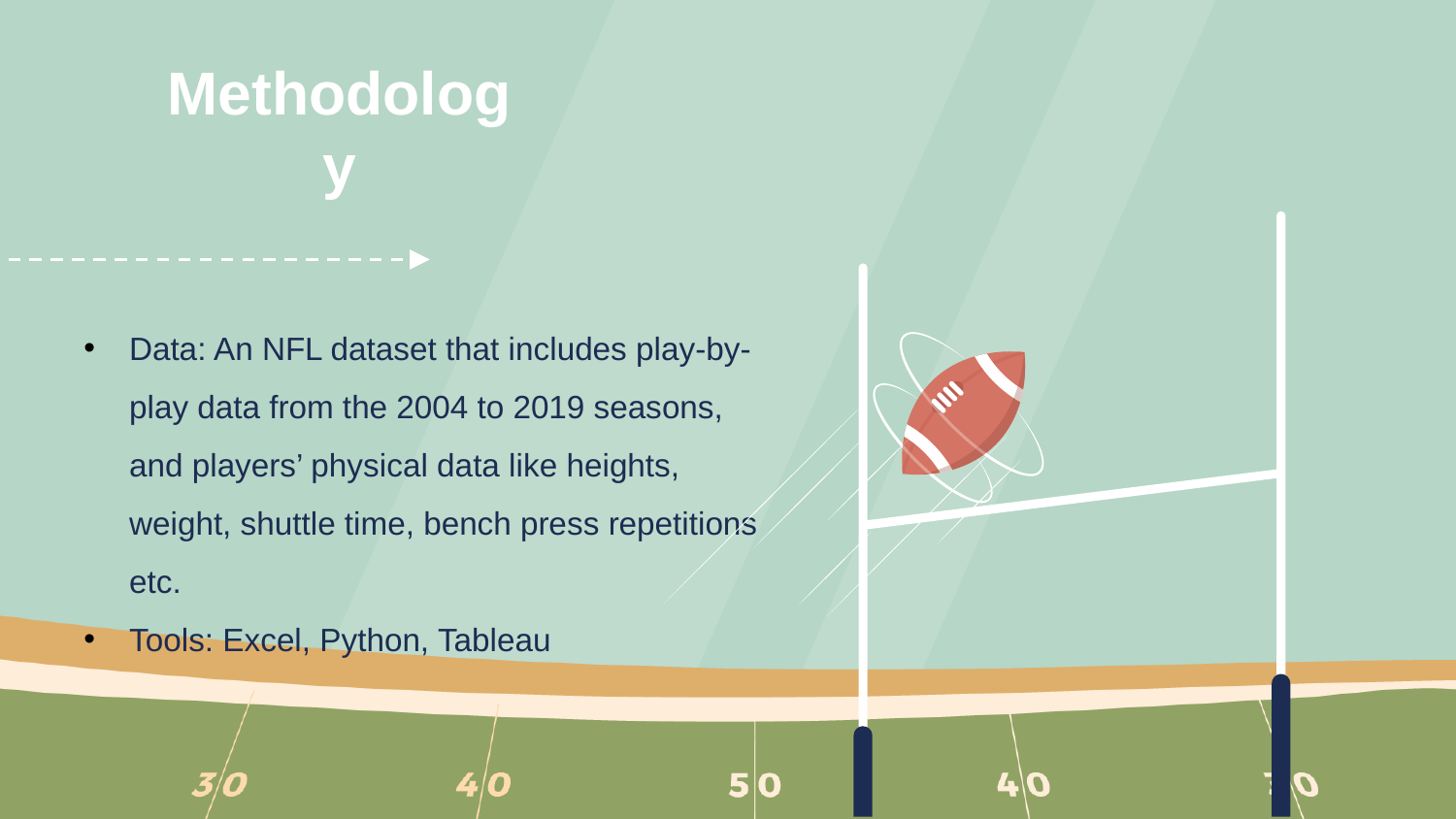

# Methodology

Data: An NFL dataset that includes play-by-play data from the 2004 to 2019 seasons, and players’ physical data like heights, weight, shuttle time, bench press repetitions etc.
Tools: Excel, Python, Tableau